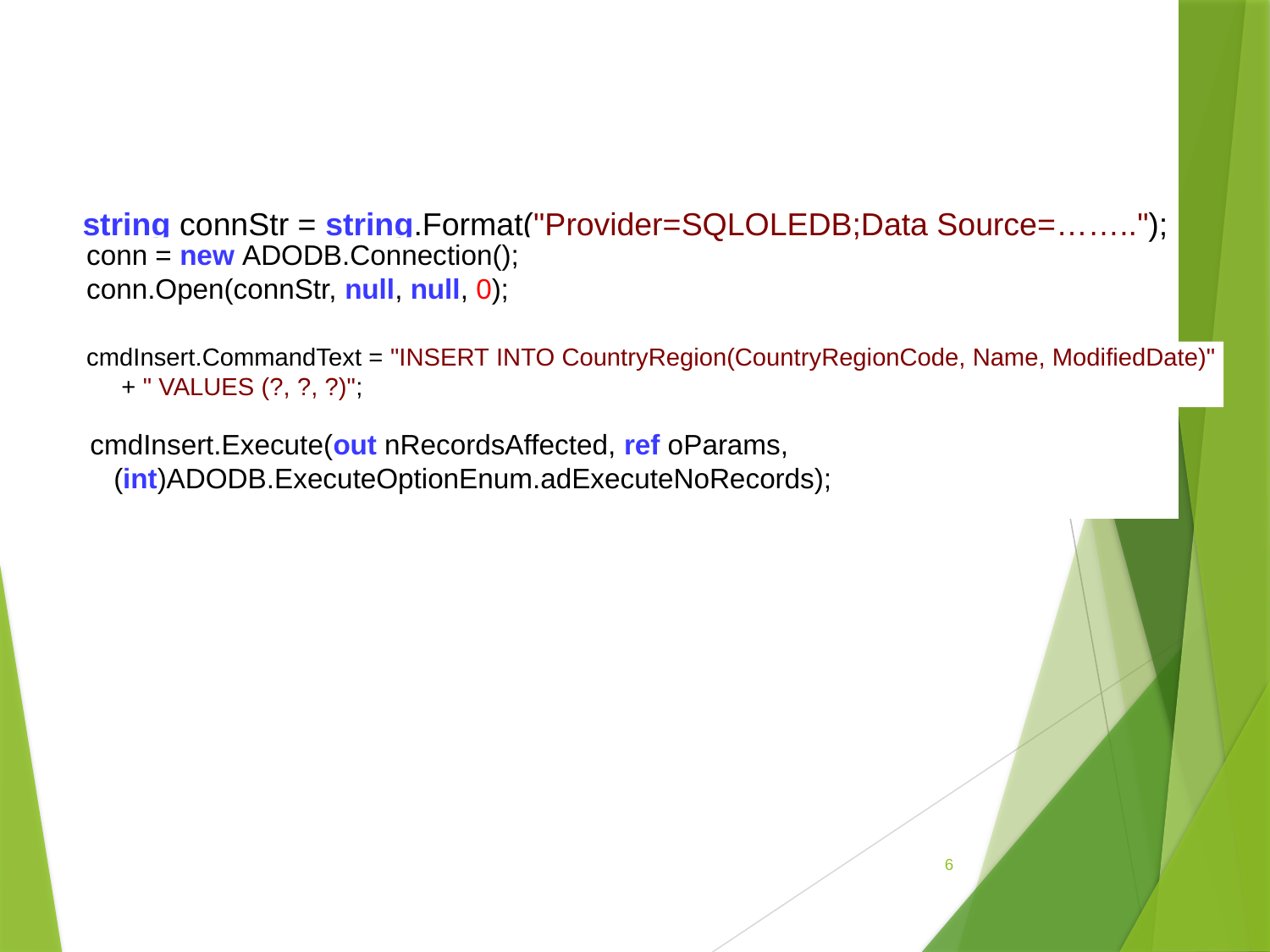

# ADO Command & Connection
string connStr = string.Format("Provider=SQLOLEDB;Data Source=……..");

conn = new ADODB.Connection();
conn.Open(connStr, null, null, 0);
cmdInsert.CommandText = "INSERT INTO CountryRegion(CountryRegionCode, Name, ModifiedDate)"
     + " VALUES (?, ?, ?)";
cmdInsert.Execute(out nRecordsAffected, ref oParams,
   (int)ADODB.ExecuteOptionEnum.adExecuteNoRecords);
6